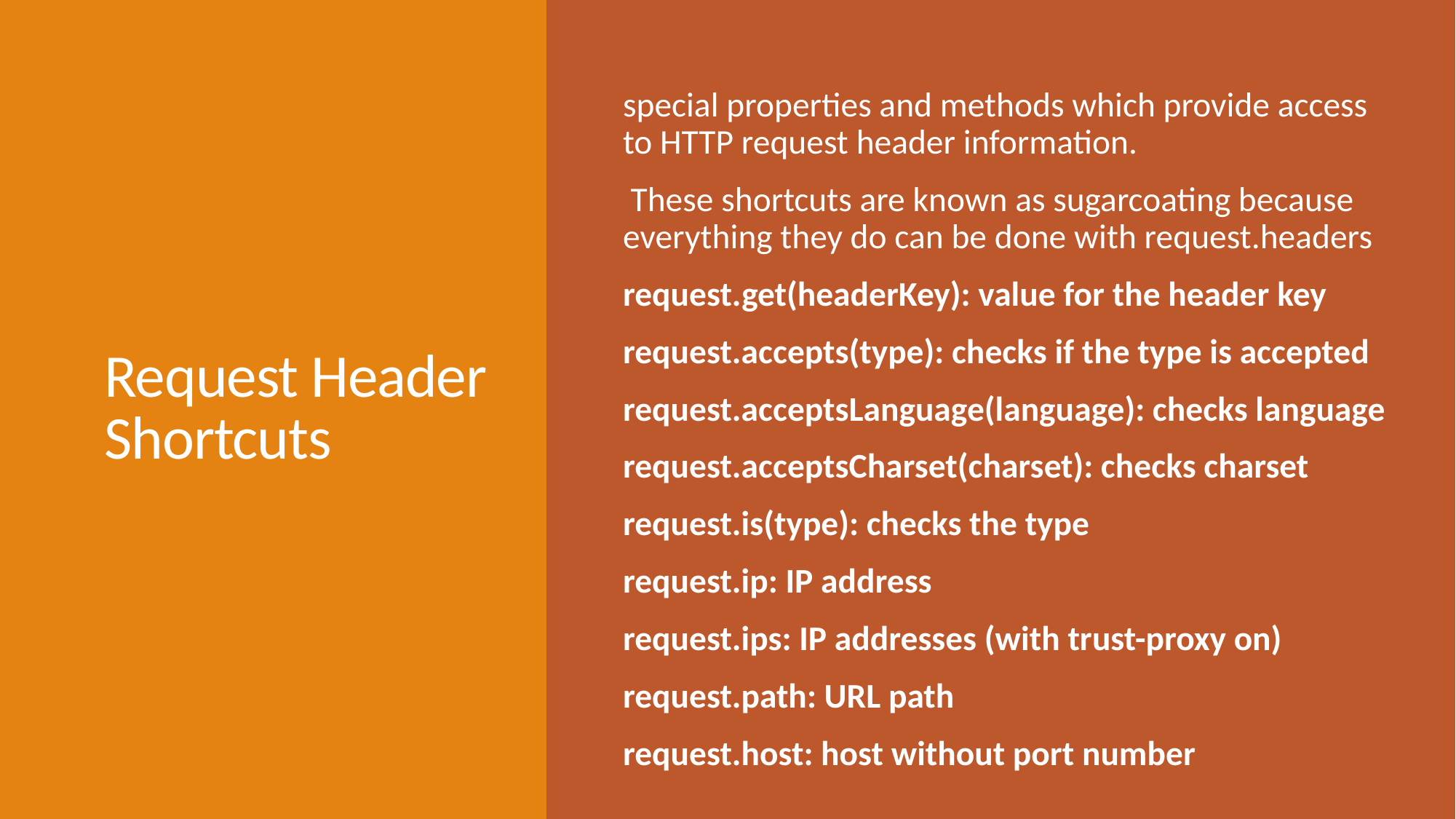

# Request Header Shortcuts
special properties and methods which provide access to HTTP request header information.
 These shortcuts are known as sugarcoating because everything they do can be done with request.headers
request.get(headerKey): value for the header key
request.accepts(type): checks if the type is accepted
request.acceptsLanguage(language): checks language
request.acceptsCharset(charset): checks charset
request.is(type): checks the type
request.ip: IP address
request.ips: IP addresses (with trust-proxy on)
request.path: URL path
request.host: host without port number